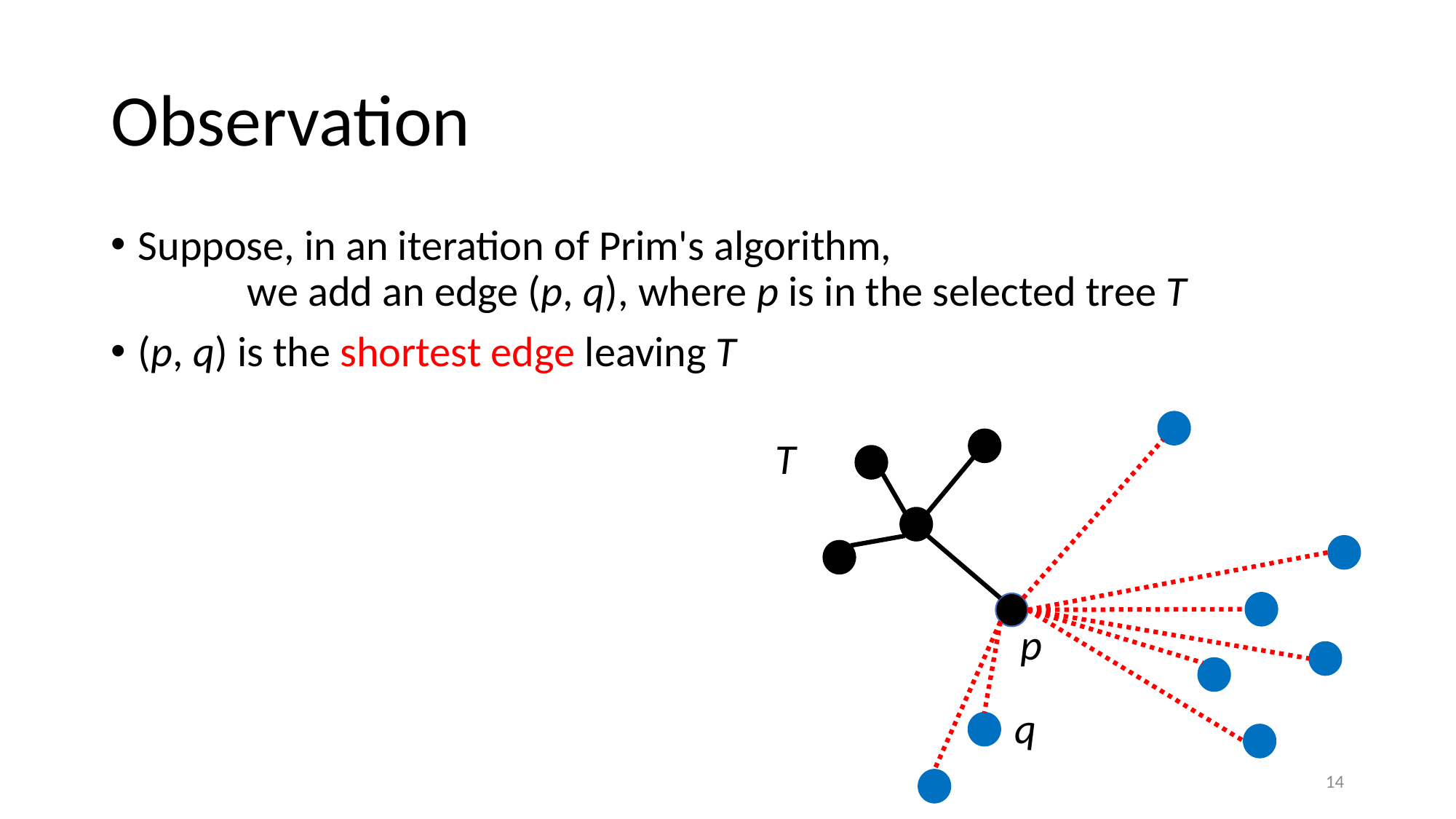

# Observation
Suppose, in an iteration of Prim's algorithm,
	we add an edge (p, q), where p is in the selected tree T
(p, q) is the shortest edge leaving T

T

p

q

14